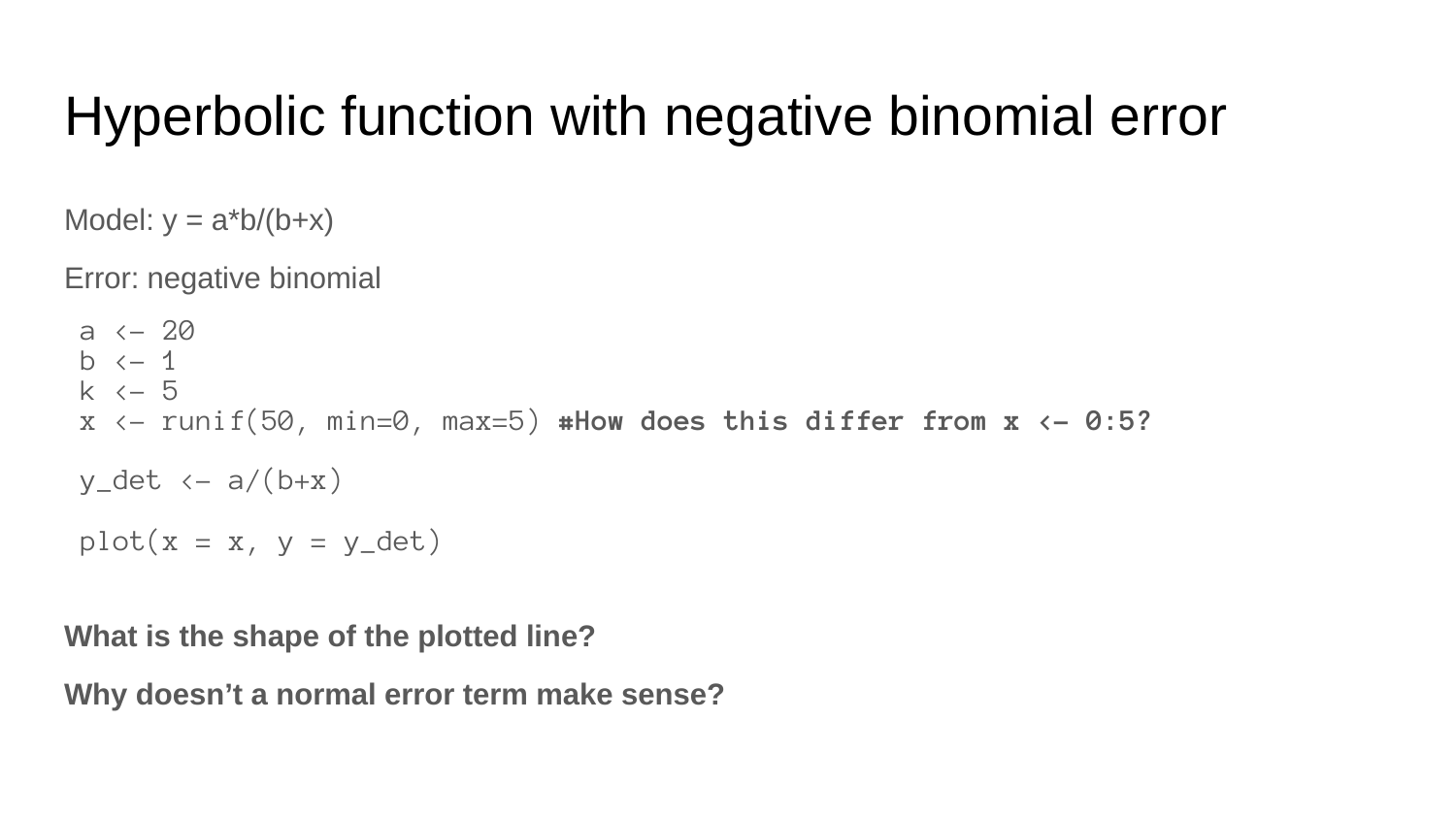

# Hyperbolic function with negative binomial error
Model: y = a*b/(b+x)
Error: negative binomial
 a <- 20
 b <- 1
 k <- 5
 x <- runif(50, min=0, max=5) #How does this differ from x <- 0:5?

 y_det <- a/(b+x)

 plot(x = x, y = y_det)

What is the shape of the plotted line?
Why doesn’t a normal error term make sense?